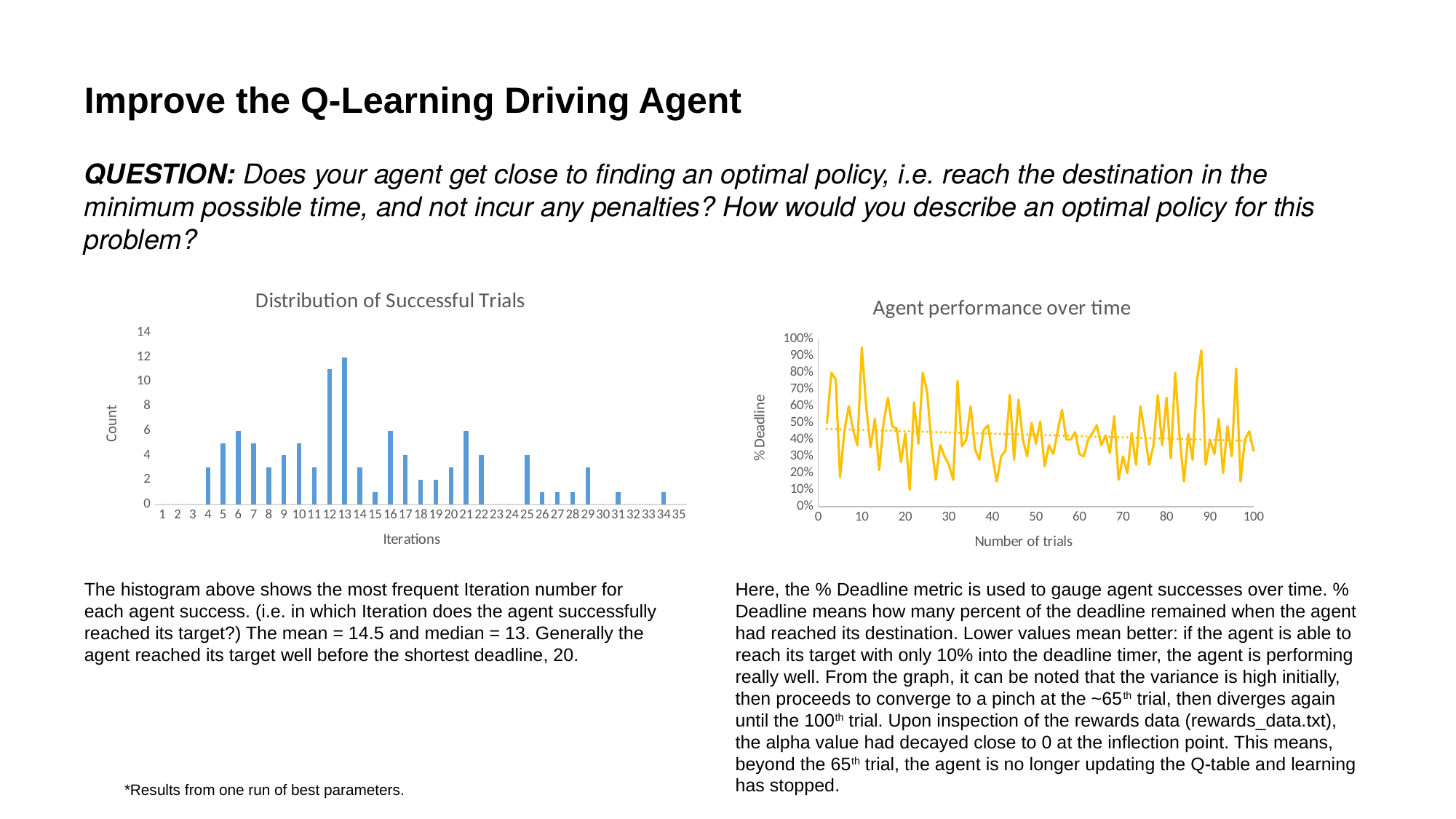

Improve the Q-Learning Driving Agent
QUESTION: Does your agent get close to finding an optimal policy, i.e. reach the destination in the minimum possible time, and not incur any penalties? How would you describe an optimal policy for this problem?

### Chart: Distribution of Successful Trials

| Category | Count |
|---|---|

### Chart: Agent performance over time

| Category | % Deadline |
|---|---|
The histogram above shows the most frequent Iteration number for each agent success. (i.e. in which Iteration does the agent successfully reached its target?) The mean = 14.5 and median = 13. Generally the agent reached its target well before the shortest deadline, 20.
Here, the % Deadline metric is used to gauge agent successes over time. % Deadline means how many percent of the deadline remained when the agent had reached its destination. Lower values mean better: if the agent is able to reach its target with only 10% into the deadline timer, the agent is performing really well. From the graph, it can be noted that the variance is high initially, then proceeds to converge to a pinch at the ~65th trial, then diverges again until the 100th trial. Upon inspection of the rewards data (rewards_data.txt), the alpha value had decayed close to 0 at the inflection point. This means, beyond the 65th trial, the agent is no longer updating the Q-table and learning has stopped.
*Results from one run of best parameters.